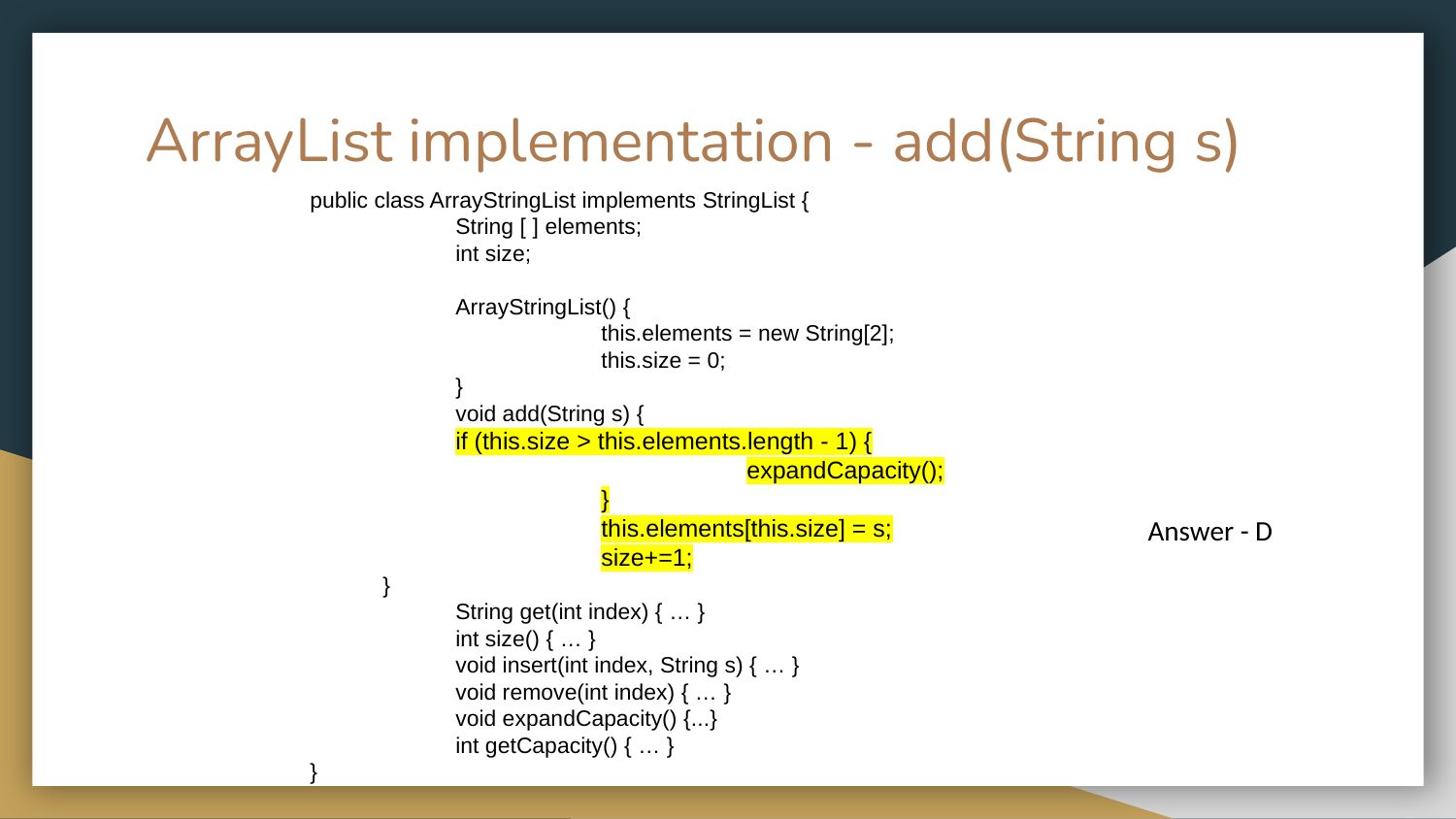

# ArrayList implementation - add(String s)
public class ArrayStringList implements StringList {
	String [ ] elements;
	int size;

	ArrayStringList() {
		this.elements = new String[2];
		this.size = 0;
	}
  	void add(String s) {
if (this.size > this.elements.length - 1) {
			expandCapacity();
		}
		this.elements[this.size] = s;
		size+=1;
}
 	String get(int index) { … }
	int size() { … }
	void insert(int index, String s) { … }
	void remove(int index) { … }
	void expandCapacity() {...}
	int getCapacity() { … }
}

Answer - D